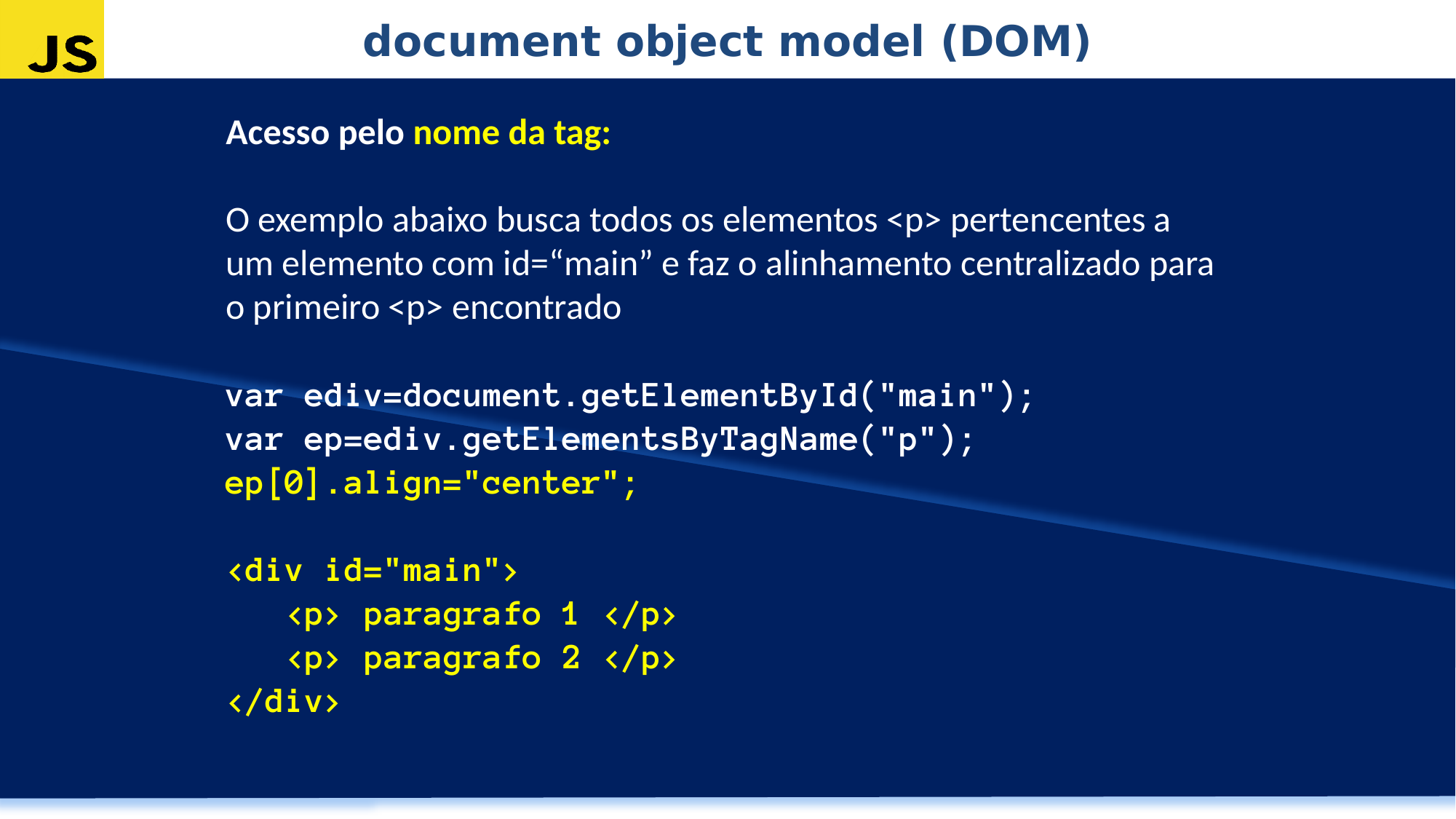

document object model (DOM)
Acesso pelo nome da tag:

O exemplo abaixo busca todos os elementos <p> pertencentes a um elemento com id=“main” e faz o alinhamento centralizado para o primeiro <p> encontrado

var ediv=document.getElementById("main");
var ep=ediv.getElementsByTagName("p");
ep[0].align="center";

<div id="main">
   <p> paragrafo 1 </p>
   <p> paragrafo 2 </p>
</div>